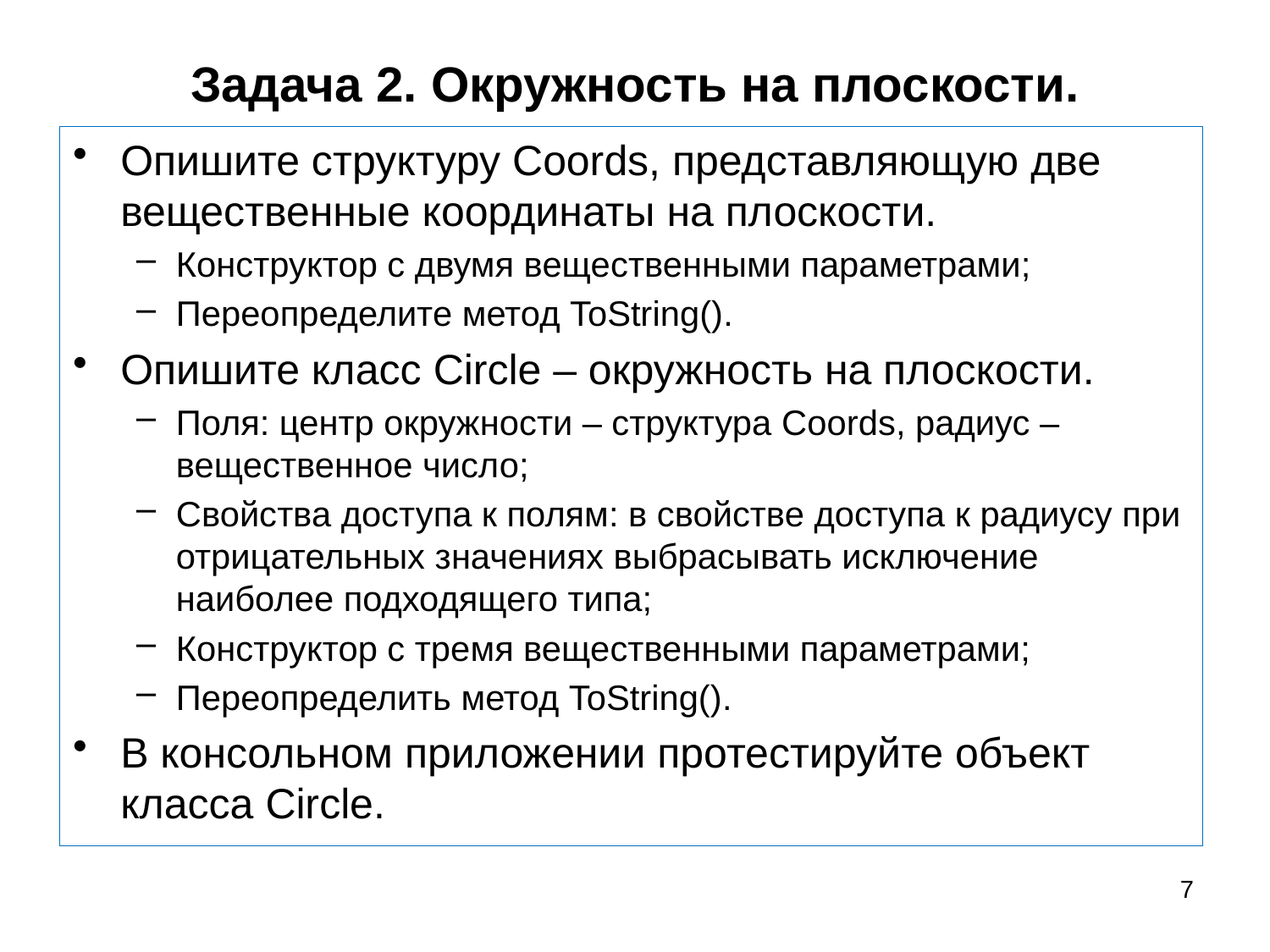

# Задача 2. Окружность на плоскости.
Опишите структуру Coords, представляющую две вещественные координаты на плоскости.
Конструктор с двумя вещественными параметрами;
Переопределите метод ToString().
Опишите класс Circle – окружность на плоскости.
Поля: центр окружности – структура Coords, радиус – вещественное число;
Свойства доступа к полям: в свойстве доступа к радиусу при отрицательных значениях выбрасывать исключение наиболее подходящего типа;
Конструктор с тремя вещественными параметрами;
Переопределить метод ToString().
В консольном приложении протестируйте объект класса Circle.
7